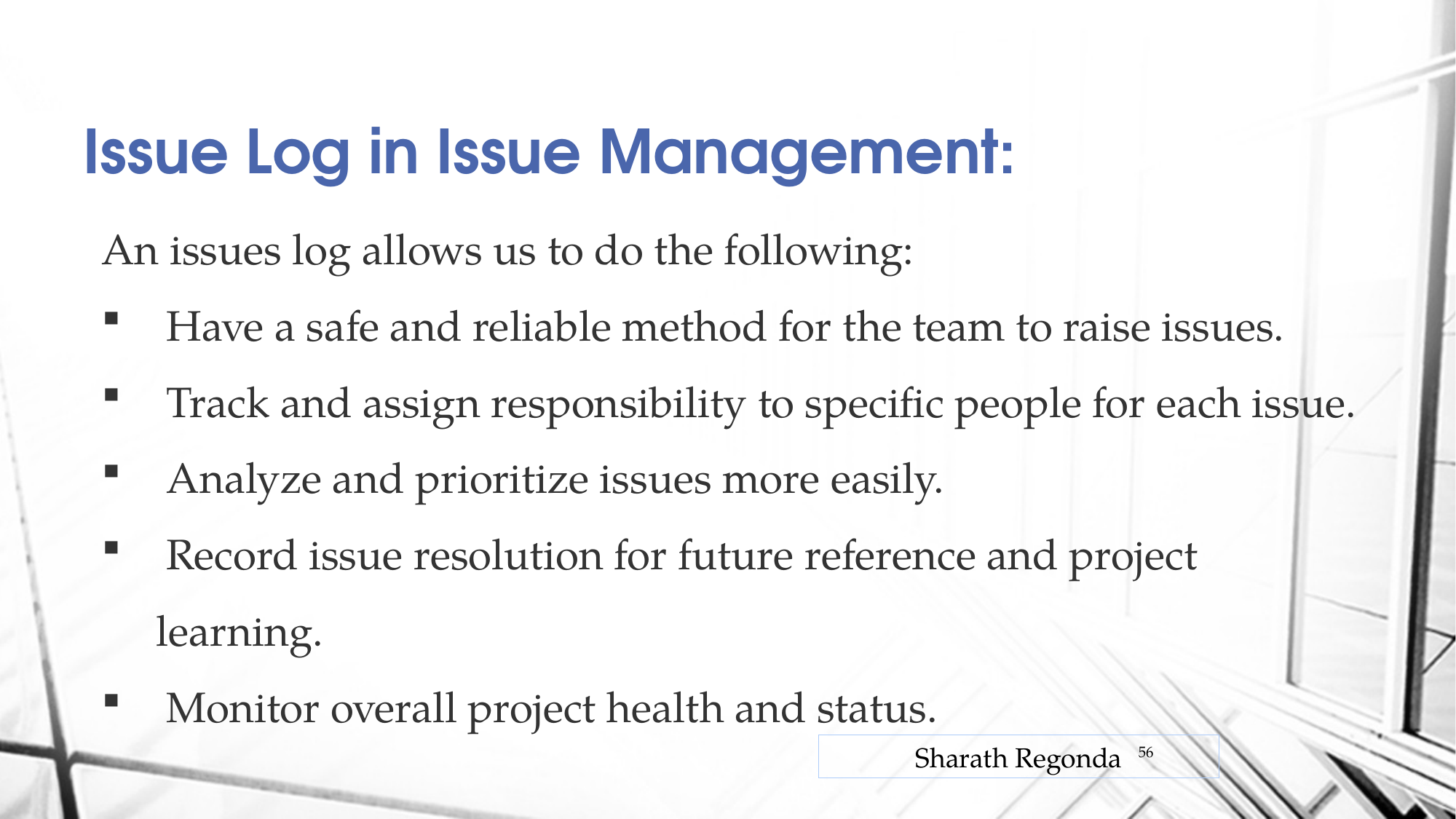

# Issue Log in Issue Management:
An issues log allows us to do the following:
 Have a safe and reliable method for the team to raise issues.
 Track and assign responsibility to specific people for each issue.
 Analyze and prioritize issues more easily.
 Record issue resolution for future reference and project learning.
 Monitor overall project health and status.
Sharath Regonda
56